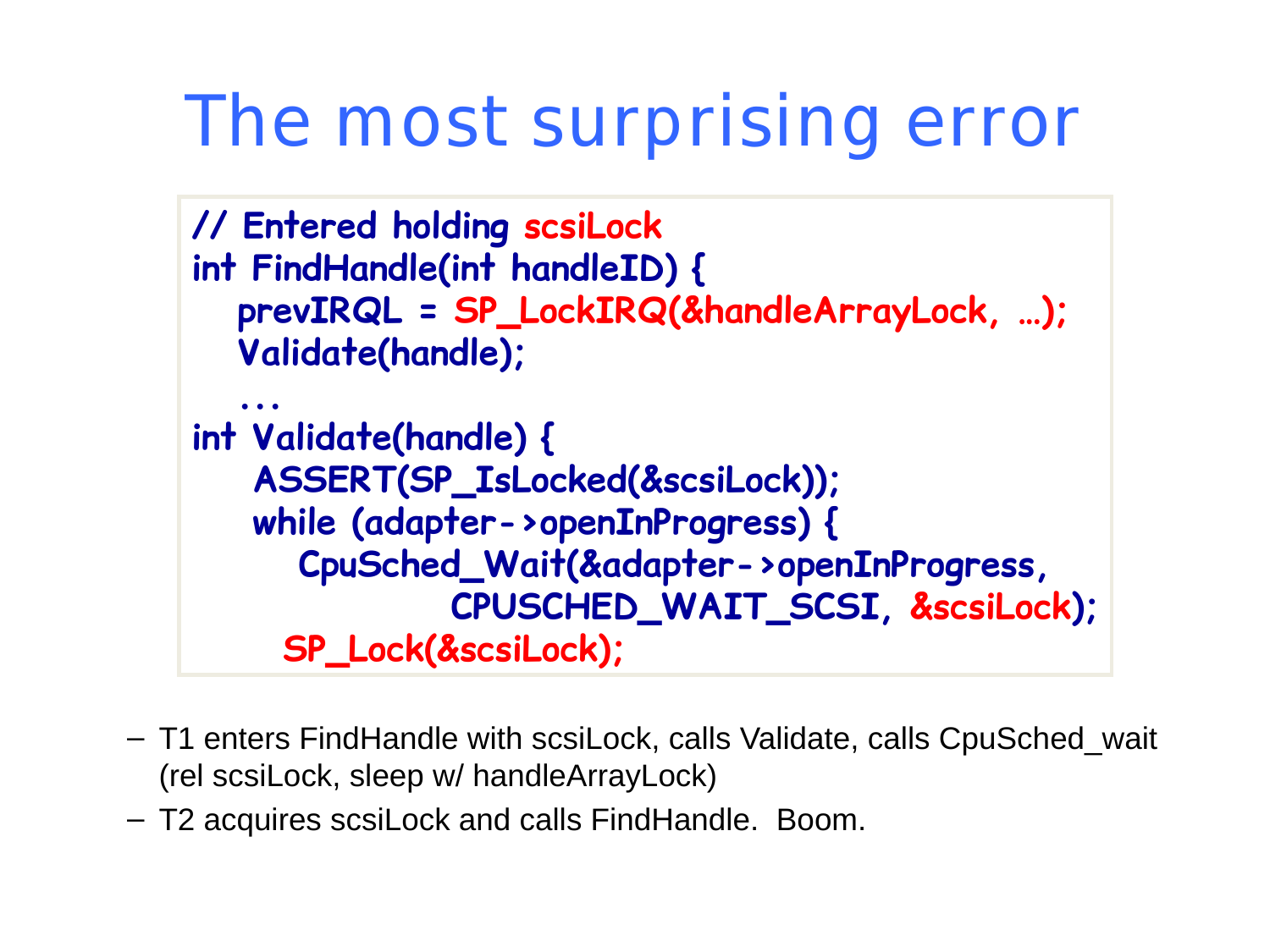

# The most surprising error

T1 enters FindHandle with scsiLock, calls Validate, calls CpuSched_wait (rel scsiLock, sleep w/ handleArrayLock)
T2 acquires scsiLock and calls FindHandle.  Boom.

// Entered holding scsiLock
int FindHandle(int handleID) {
   prevIRQL = SP_LockIRQ(&handleArrayLock, …);
   Validate(handle);
   ...
int Validate(handle) {
    ASSERT(SP_IsLocked(&scsiLock));
    while (adapter->openInProgress) {
       CpuSched_Wait(&adapter->openInProgress,
                 CPUSCHED_WAIT_SCSI, &scsiLock);
      SP_Lock(&scsiLock);